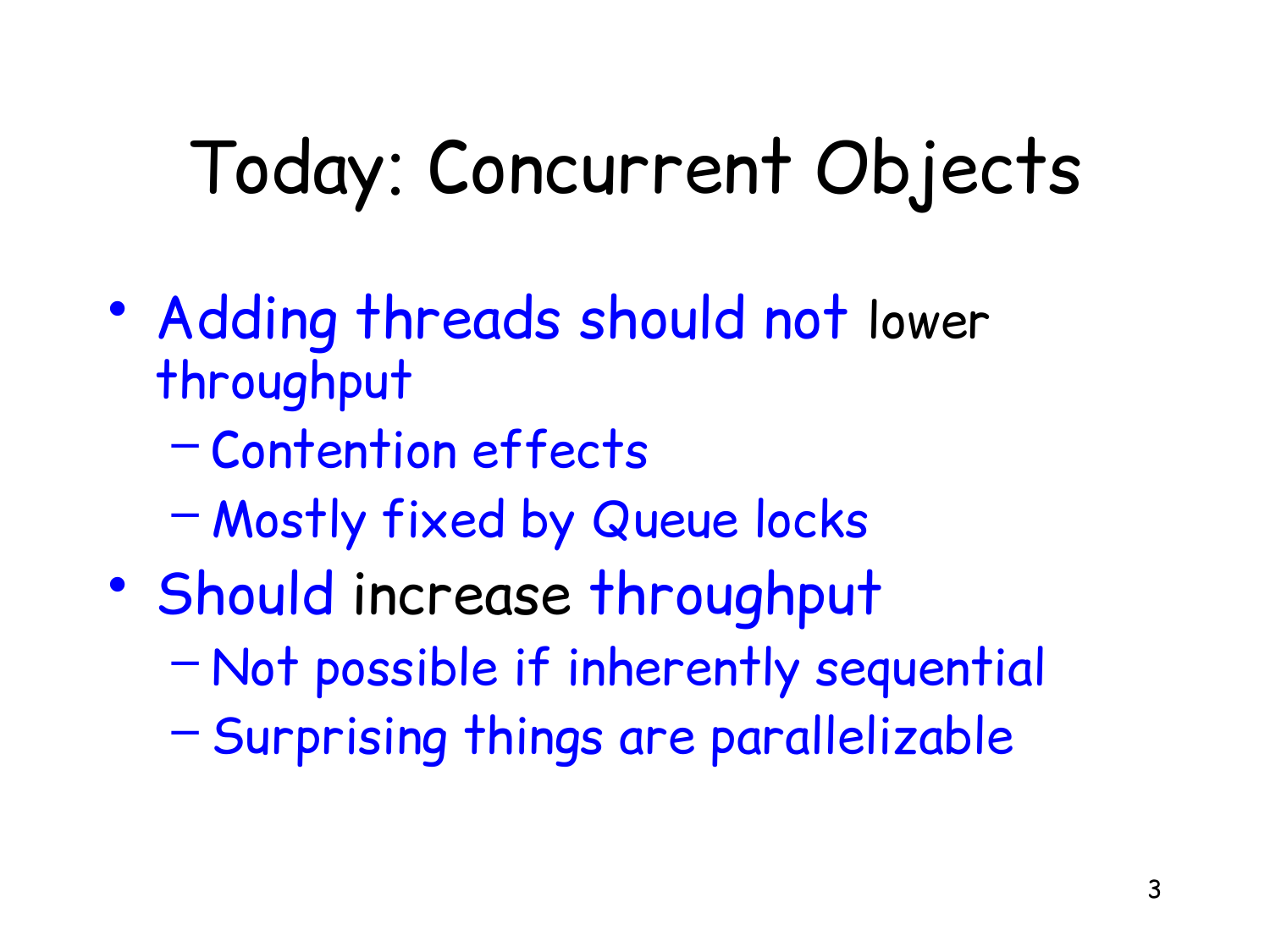

# Today: Concurrent Objects
Adding threads should not lower throughput
Contention effects
Mostly fixed by Queue locks
Should increase throughput
Not possible if inherently sequential
Surprising things are parallelizable
3